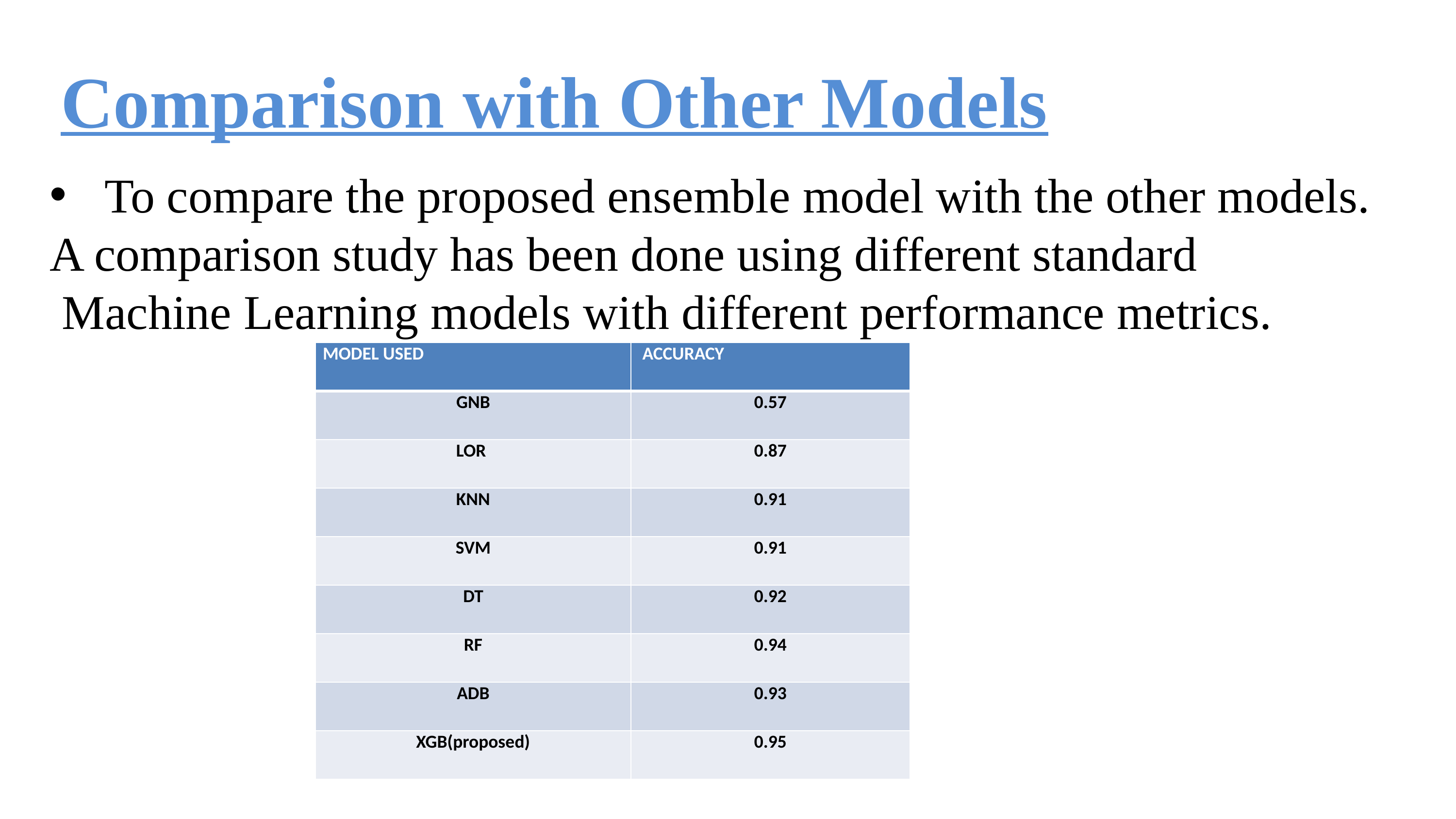

Comparison with Other Models
To compare the proposed ensemble model with the other models.
A comparison study has been done using different standard
 Machine Learning models with different performance metrics.

| MODEL USED | ACCURACY |
| --- | --- |
| GNB | 0.57 |
| LOR | 0.87 |
| KNN | 0.91 |
| SVM | 0.91 |
| DT | 0.92 |
| RF | 0.94 |
| ADB | 0.93 |
| XGB(proposed) | 0.95 |